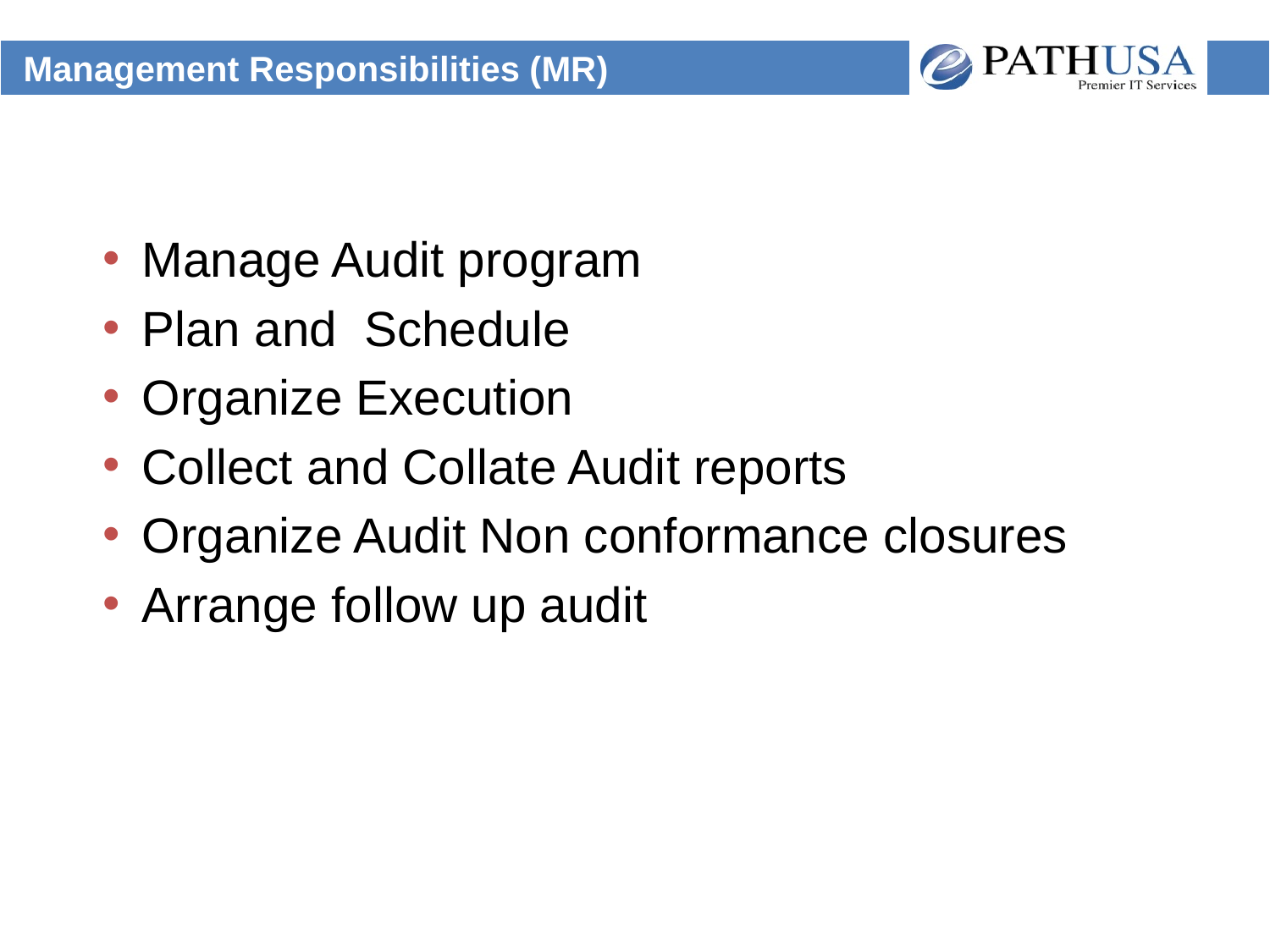

# Management Responsibilities (MR)
Manage Audit program
Plan and  Schedule
Organize Execution
Collect and Collate Audit reports
Organize Audit Non conformance closures
Arrange follow up audit